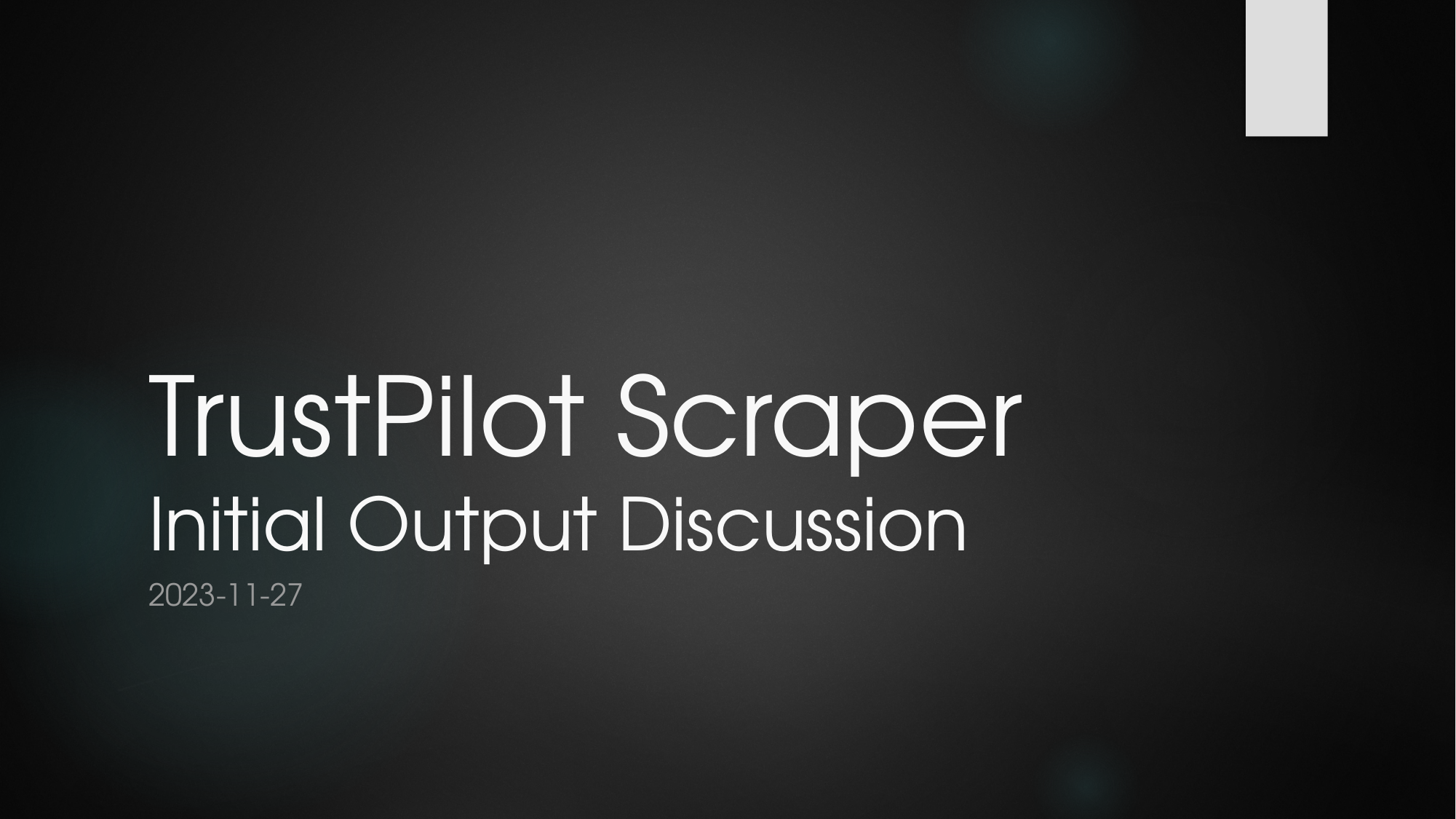

# TrustPilot Scraper Initial Output Discussion
2023-11-27